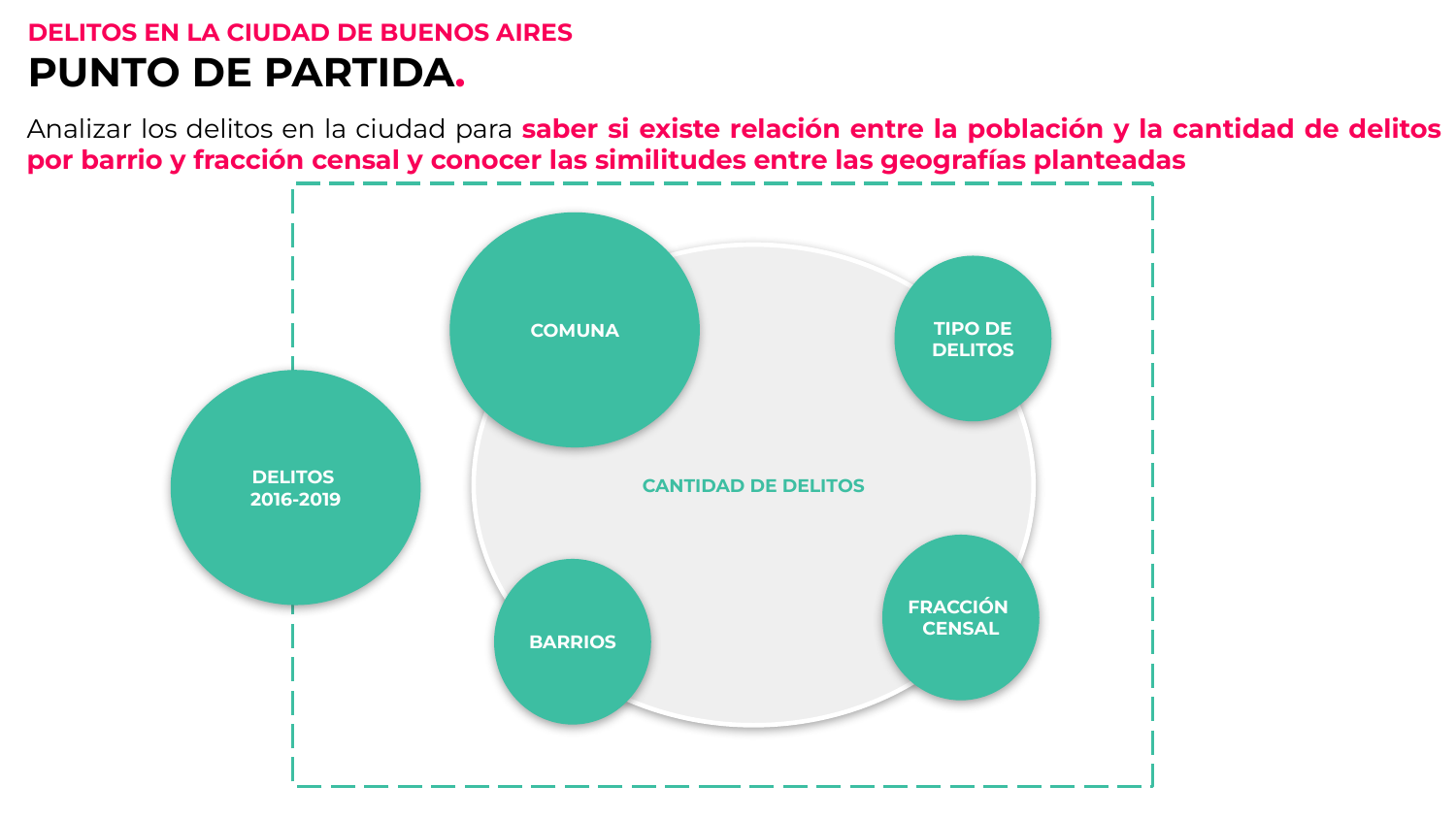

DELITOS EN LA CIUDAD DE BUENOS AIRES
PUNTO DE PARTIDA.
Analizar los delitos en la ciudad para saber si existe relación entre la población y la cantidad de delitos por barrio y fracción censal y conocer las similitudes entre las geografías planteadas

COMUNA
CANTIDAD DE DELITOS
TIPO DE DELITOS
DELITOS
2016-2019
FRACCIÓN
CENSAL
BARRIOS